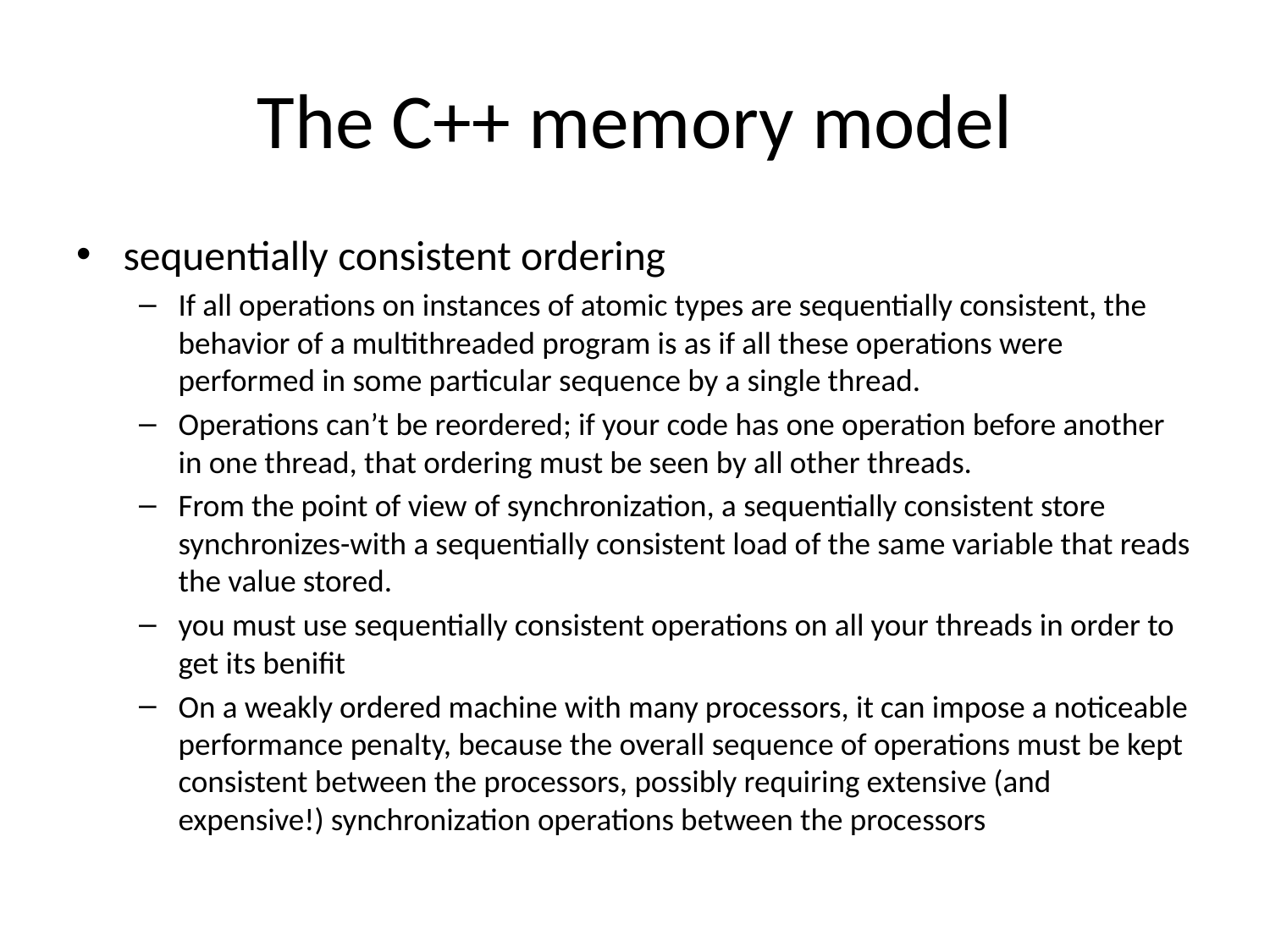

# The C++ memory model
sequentially consistent ordering
If all operations on instances of atomic types are sequentially consistent, the behavior of a multithreaded program is as if all these operations were performed in some particular sequence by a single thread.
Operations can’t be reordered; if your code has one operation before another in one thread, that ordering must be seen by all other threads.
From the point of view of synchronization, a sequentially consistent store synchronizes-with a sequentially consistent load of the same variable that reads the value stored.
you must use sequentially consistent operations on all your threads in order to get its benifit
On a weakly ordered machine with many processors, it can impose a noticeable performance penalty, because the overall sequence of operations must be kept consistent between the processors, possibly requiring extensive (and expensive!) synchronization operations between the processors